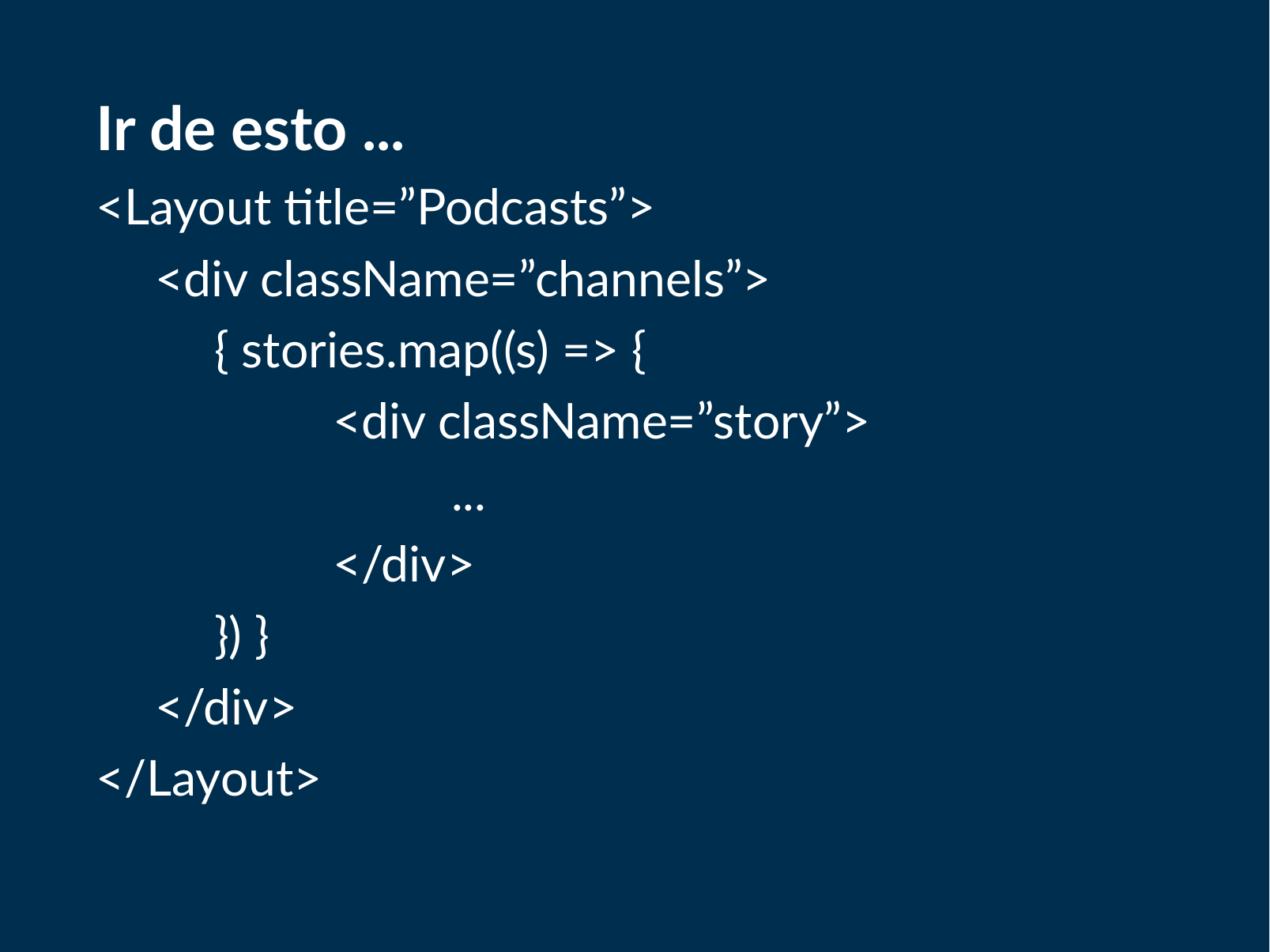

Ir de esto ...
<Layout title=”Podcasts”>
<div className=”channels”>
	{ stories.map((s) => {
		<div className=”story”>
			...
		</div>
}) }
</div>
</Layout>